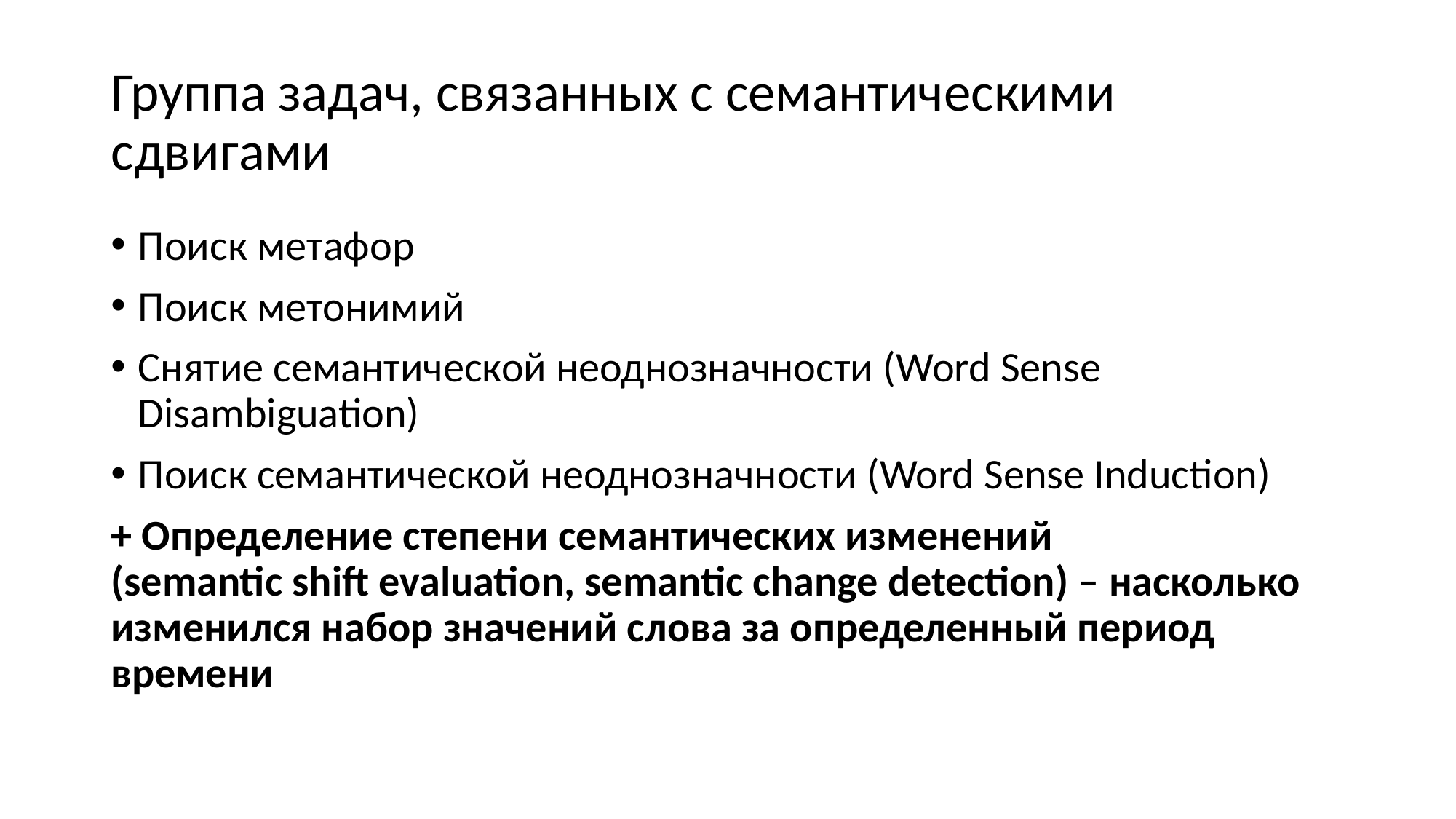

# Группа задач, связанных с семантическими сдвигами
Поиск метафор
Поиск метонимий
Снятие семантической неоднозначности (Word Sense Disambiguation)
Поиск семантической неоднозначности (Word Sense Induction)
+ Определение степени семантических изменений
(semantic shift evaluation, semantic change detection) – насколько изменился набор значений слова за определенный период времени